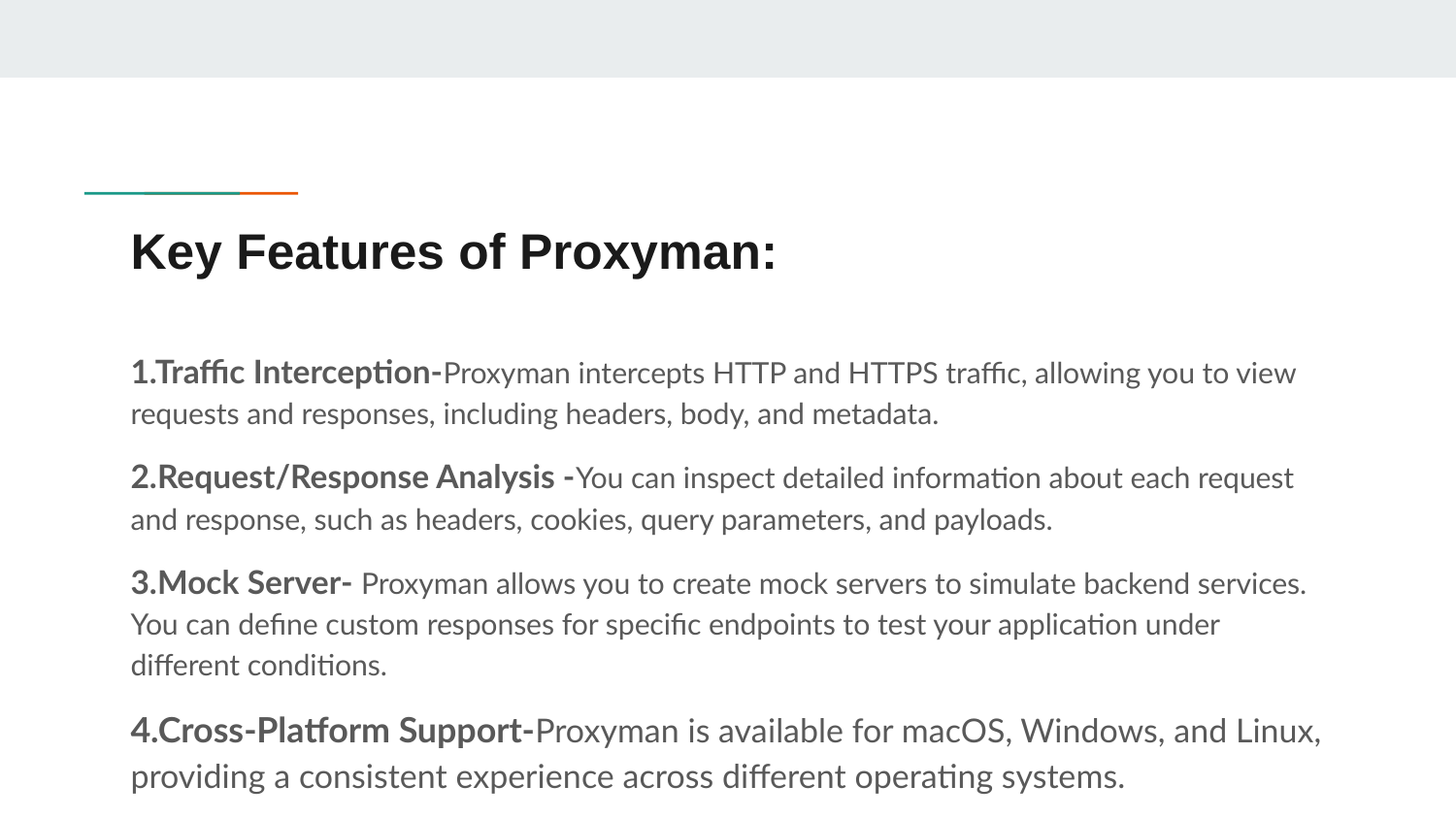

# Key Features of Proxyman:
1.Traffic Interception-Proxyman intercepts HTTP and HTTPS traffic, allowing you to view requests and responses, including headers, body, and metadata.
2.Request/Response Analysis -You can inspect detailed information about each request and response, such as headers, cookies, query parameters, and payloads.
3.Mock Server- Proxyman allows you to create mock servers to simulate backend services. You can define custom responses for specific endpoints to test your application under different conditions.
4.Cross-Platform Support-Proxyman is available for macOS, Windows, and Linux, providing a consistent experience across different operating systems.